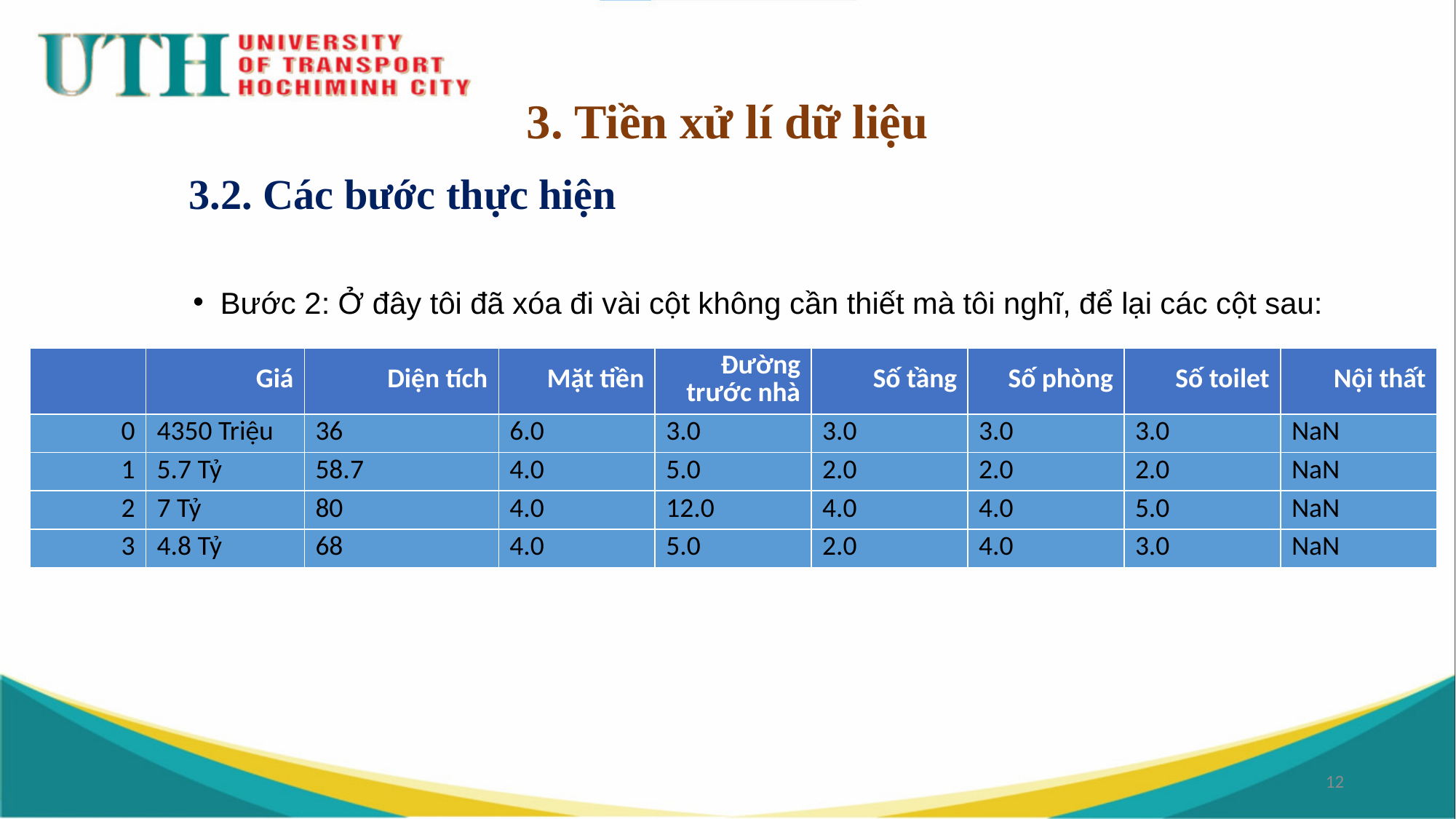

# 3. Tiền xử lí dữ liệu
 3.2. Các bước thực hiện
Bước 2: Ở đây tôi đã xóa đi vài cột không cần thiết mà tôi nghĩ, để lại các cột sau:

|  | Giá | Diện tích | Mặt tiền | Đường trước nhà | Số tầng | Số phòng | Số toilet | Nội thất |
| --- | --- | --- | --- | --- | --- | --- | --- | --- |
| 0 | 4350 Triệu | 36 | 6.0 | 3.0 | 3.0 | 3.0 | 3.0 | NaN |
| 1 | 5.7 Tỷ | 58.7 | 4.0 | 5.0 | 2.0 | 2.0 | 2.0 | NaN |
| 2 | 7 Tỷ | 80 | 4.0 | 12.0 | 4.0 | 4.0 | 5.0 | NaN |
| 3 | 4.8 Tỷ | 68 | 4.0 | 5.0 | 2.0 | 4.0 | 3.0 | NaN |
| Giá | Diện tích | Mặt tiền | Đường trước nhà | Số tầng | Số phòng | Số toilet | Nội thất |
| --- | --- | --- | --- | --- | --- | --- | --- |
12